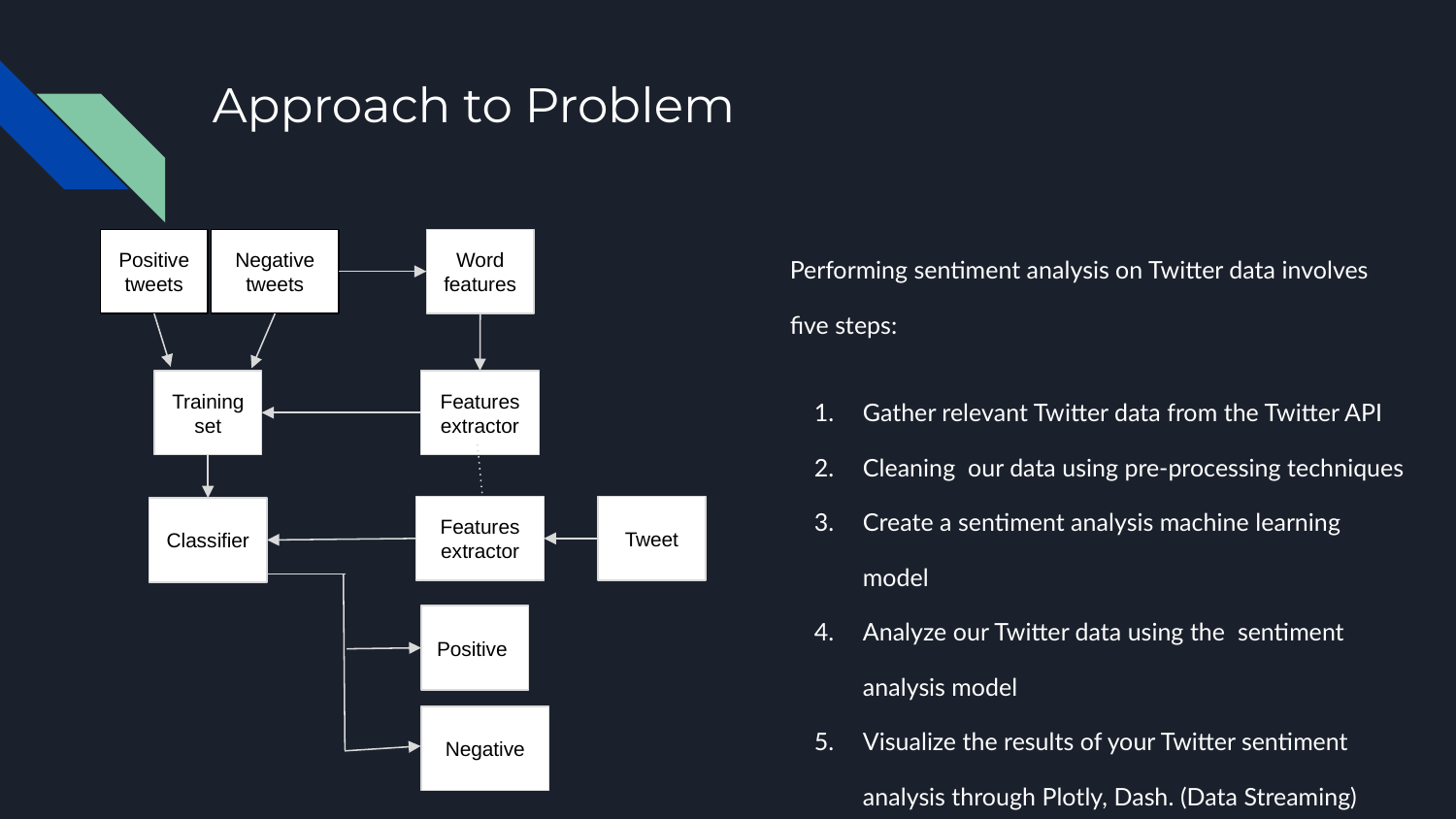

# Approach to Problem
Performing sentiment analysis on Twitter data involves five steps:
Gather relevant Twitter data from the Twitter API
Cleaning  our data using pre-processing techniques
Create a sentiment analysis machine learning model
Analyze our Twitter data using the  sentiment analysis model
Visualize the results of your Twitter sentiment analysis through Plotly, Dash. (Data Streaming)
Positive tweets
Negative tweets
Word features
Training set
Features extractor

Features extractor

Tweet
Classifier
Positive
Negative